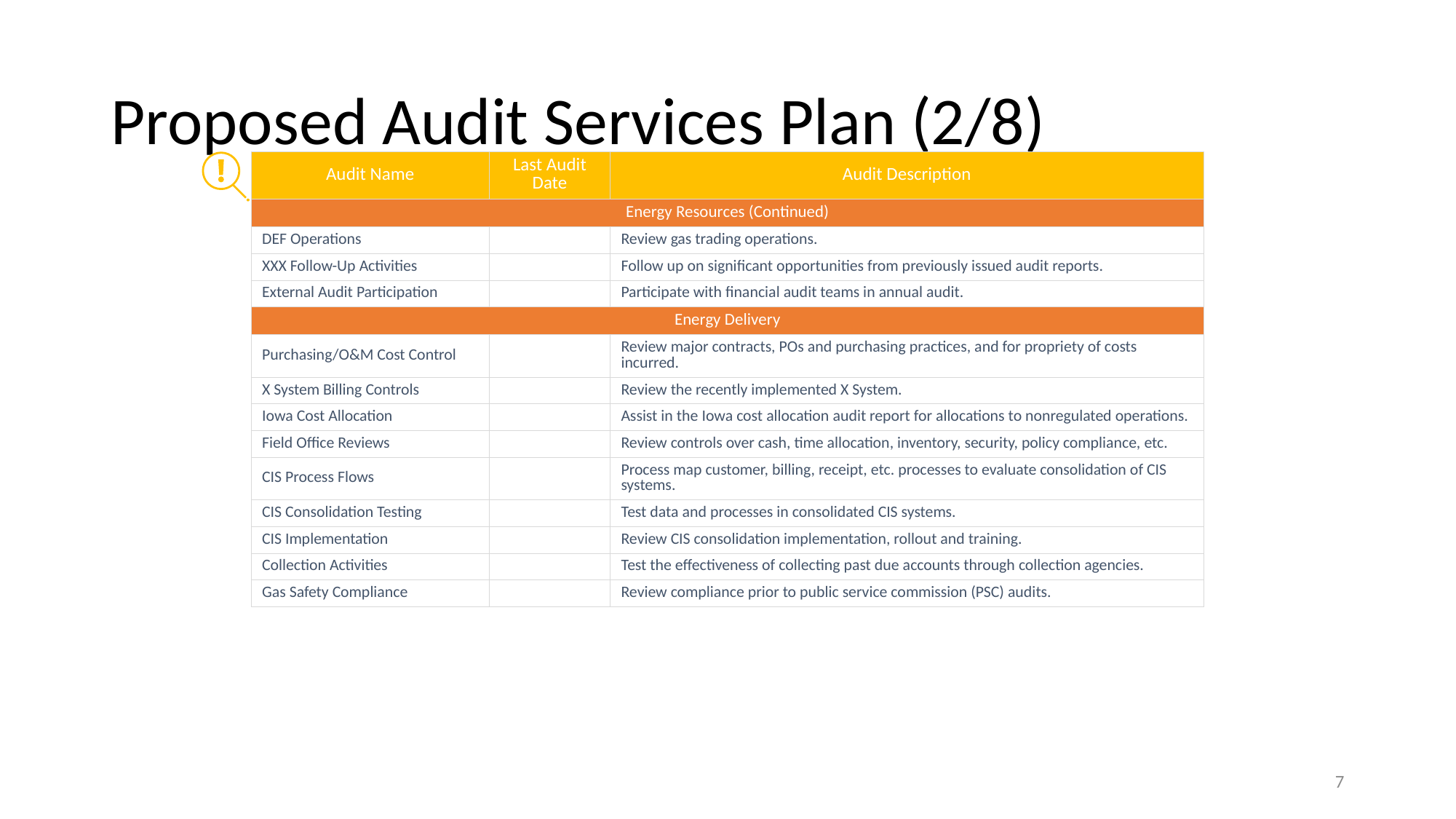

# Proposed Audit Services Plan (2/8)
| Audit Name | Last Audit Date | Audit Description |
| --- | --- | --- |
| Energy Resources (Continued) |  |  |
| DEF Operations |  | Review gas trading operations. |
| XXX Follow-Up Activities |  | Follow up on significant opportunities from previously issued audit reports. |
| External Audit Participation |  | Participate with financial audit teams in annual audit. |
| Energy Delivery |  |  |
| Purchasing/O&M Cost Control |  | Review major contracts, POs and purchasing practices, and for propriety of costs incurred. |
| X System Billing Controls |  | Review the recently implemented X System. |
| Iowa Cost Allocation |  | Assist in the Iowa cost allocation audit report for allocations to nonregulated operations. |
| Field Office Reviews |  | Review controls over cash, time allocation, inventory, security, policy compliance, etc. |
| CIS Process Flows |  | Process map customer, billing, receipt, etc. processes to evaluate consolidation of CIS systems. |
| CIS Consolidation Testing |  | Test data and processes in consolidated CIS systems. |
| CIS Implementation |  | Review CIS consolidation implementation, rollout and training. |
| Collection Activities |  | Test the effectiveness of collecting past due accounts through collection agencies. |
| Gas Safety Compliance |  | Review compliance prior to public service commission (PSC) audits. |

7